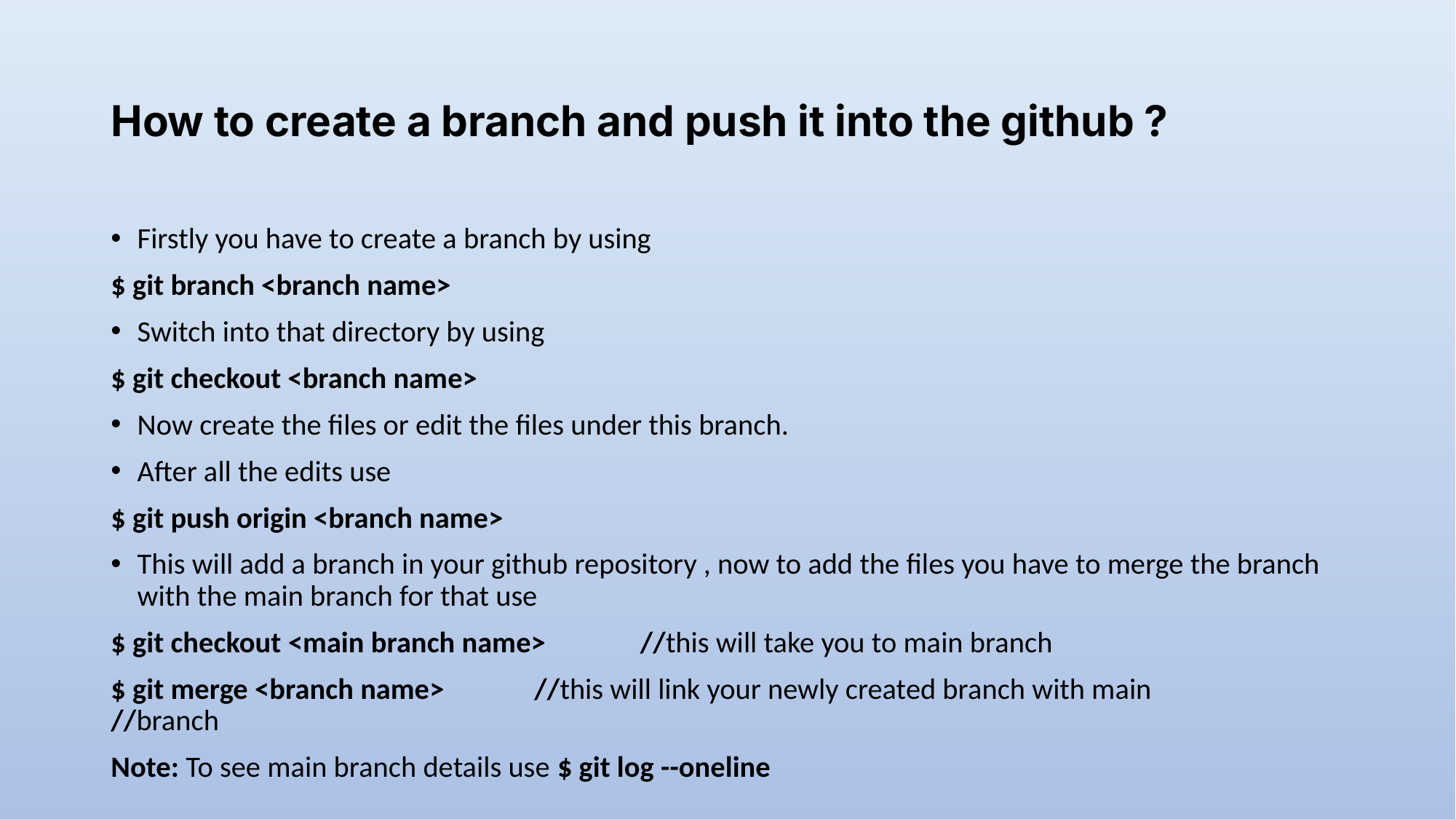

# How to create a branch and push it into the github ?
Firstly you have to create a branch by using
$ git branch <branch name>
Switch into that directory by using
$ git checkout <branch name>
Now create the files or edit the files under this branch.
After all the edits use
$ git push origin <branch name>
This will add a branch in your github repository , now to add the files you have to merge the branch with the main branch for that use
$ git checkout <main branch name>	//this will take you to main branch
$ git merge <branch name>		//this will link your newly created branch with main 						//branch
Note: To see main branch details use $ git log --oneline